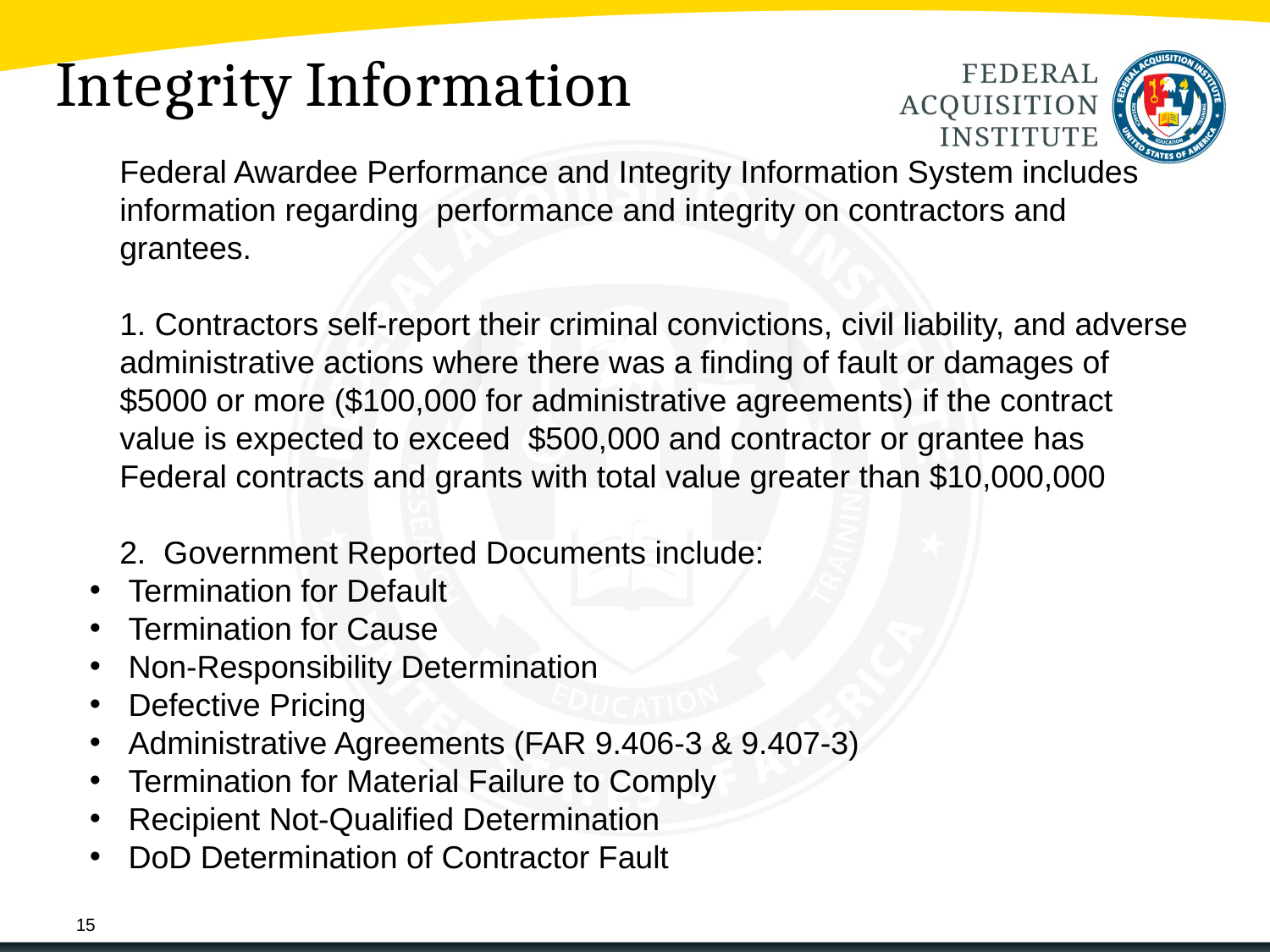

# Integrity Information
Federal Awardee Performance and Integrity Information System includes information regarding  performance and integrity on contractors and grantees.

1. Contractors self-report their criminal convictions, civil liability, and adverse administrative actions where there was a finding of fault or damages of $5000 or more ($100,000 for administrative agreements) if the contract value is expected to exceed  $500,000 and contractor or grantee has Federal contracts and grants with total value greater than $10,000,000

2.  Government Reported Documents include:
 Termination for Default
 Termination for Cause
 Non-Responsibility Determination
 Defective Pricing
 Administrative Agreements (FAR 9.406-3 & 9.407-3)
 Termination for Material Failure to Comply
 Recipient Not-Qualified Determination
 DoD Determination of Contractor Fault

15